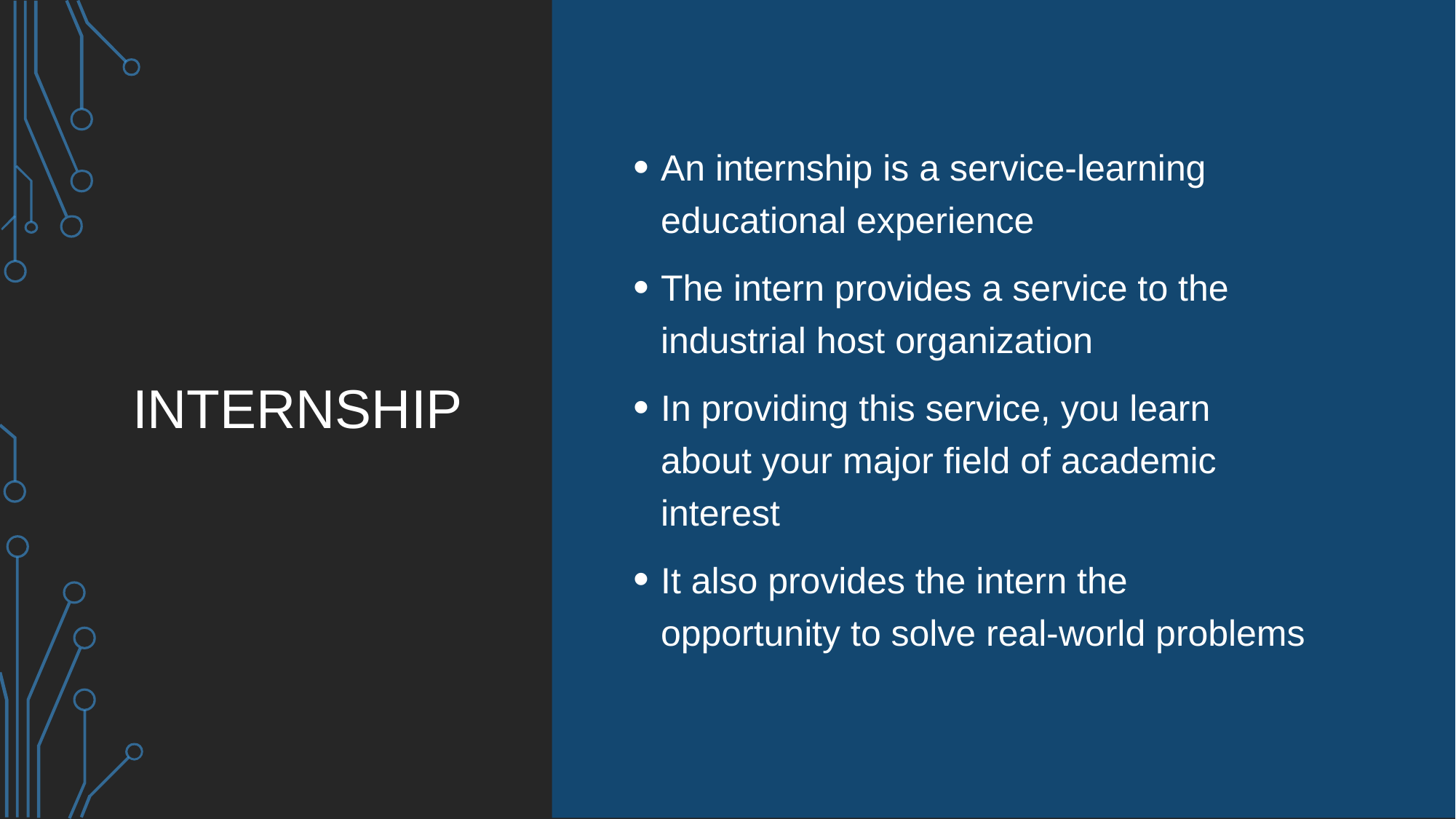

# internship
An internship is a service-learning educational experience
The intern provides a service to the industrial host organization
In providing this service, you learn about your major field of academic interest
It also provides the intern the opportunity to solve real-world problems